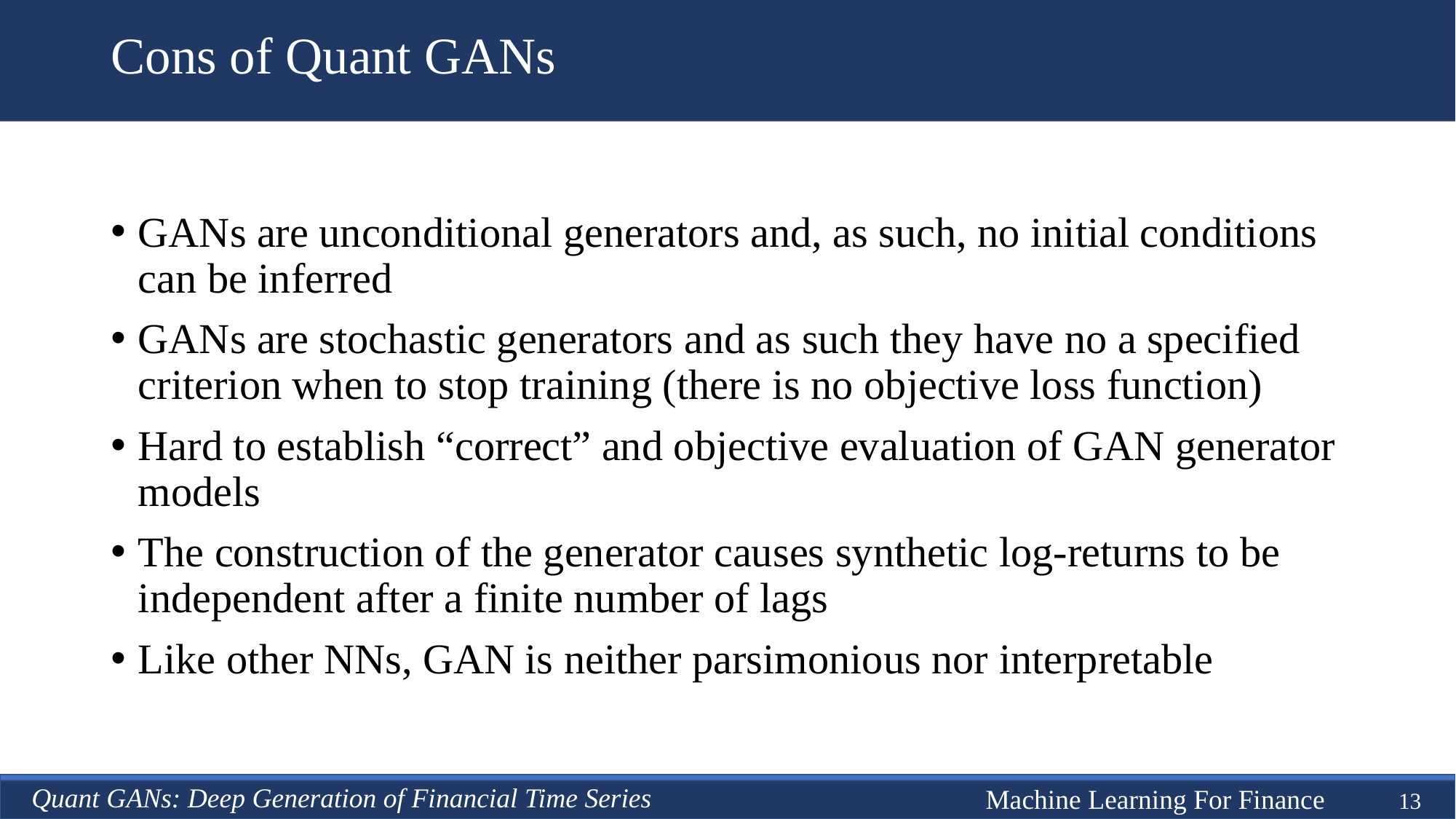

# Cons of Quant GANs

GANs are unconditional generators and, as such, no initial conditions can be inferred
GANs are stochastic generators and as such they have no a specified criterion when to stop training (there is no objective loss function)
Hard to establish “correct” and objective evaluation of GAN generator models
The construction of the generator causes synthetic log-returns to be independent after a finite number of lags
Like other NNs, GAN is neither parsimonious nor interpretable

Quant GANs: Deep Generation of Financial Time Series

Machine Learning For Finance
13